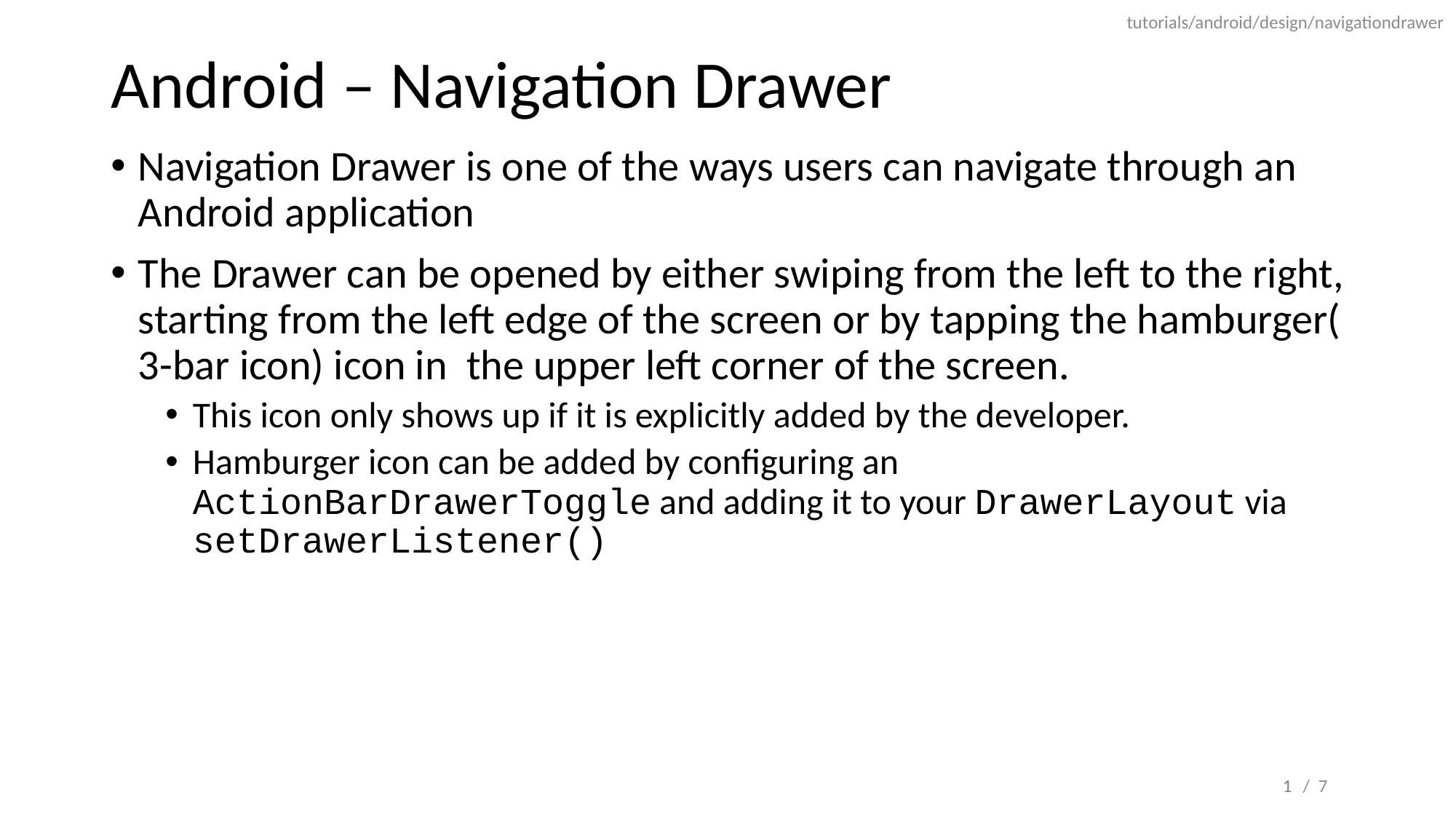

tutorials/android/design/navigationdrawer
# Android – Navigation Drawer
Navigation Drawer is one of the ways users can navigate through an Android application
The Drawer can be opened by either swiping from the left to the right, starting from the left edge of the screen or by tapping the hamburger( 3-bar icon) icon in  the upper left corner of the screen.
This icon only shows up if it is explicitly added by the developer.
Hamburger icon can be added by configuring an ActionBarDrawerToggle and adding it to your DrawerLayout via setDrawerListener()
1
/  7